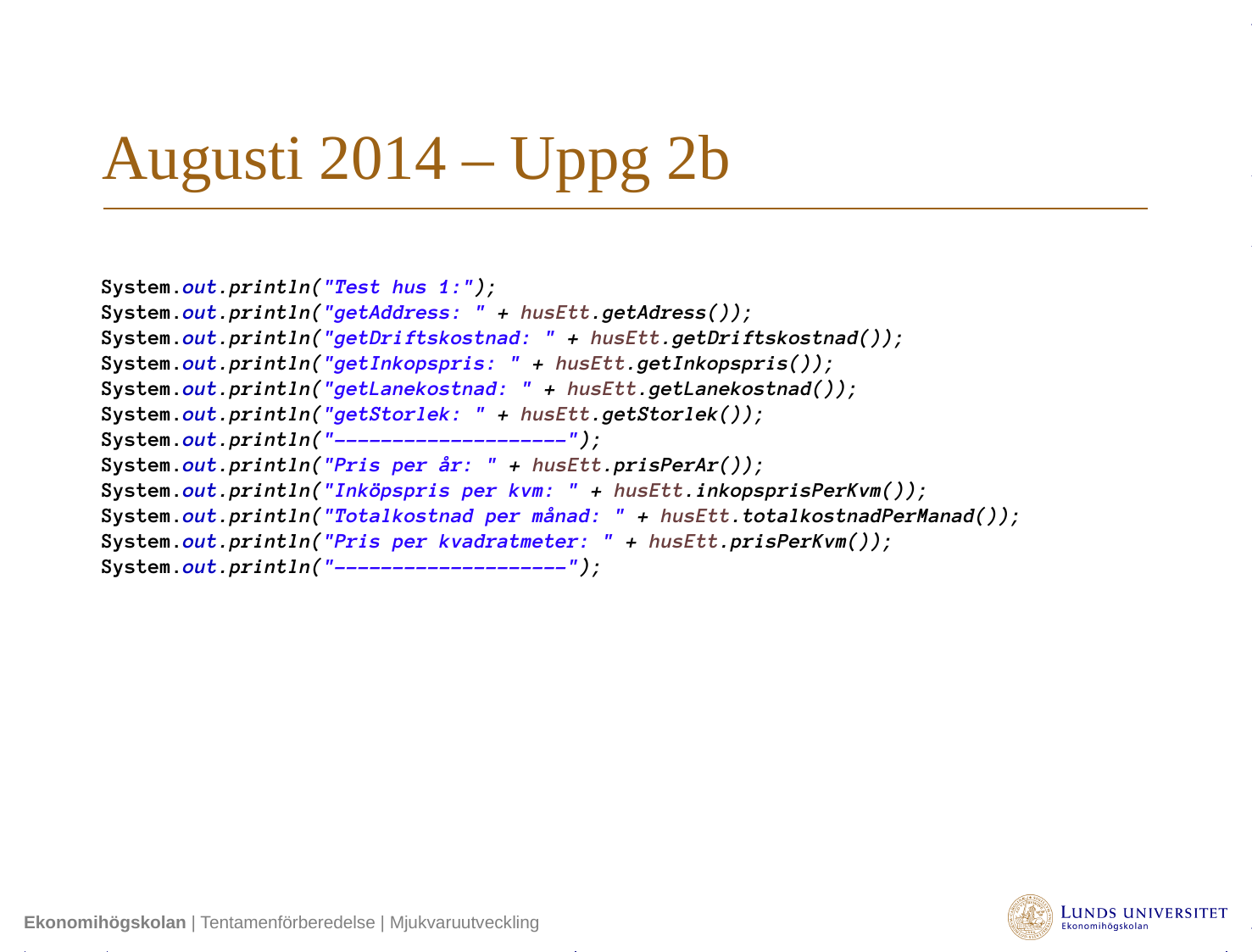

# Augusti 2014 – Uppg 2b

System.out.println("Test hus 1:");
System.out.println("getAddress: " + husEtt.getAdress());
System.out.println("getDriftskostnad: " + husEtt.getDriftskostnad());
System.out.println("getInkopspris: " + husEtt.getInkopspris());
System.out.println("getLanekostnad: " + husEtt.getLanekostnad());
System.out.println("getStorlek: " + husEtt.getStorlek());
System.out.println("--------------------");
System.out.println("Pris per år: " + husEtt.prisPerAr());
System.out.println("Inköpspris per kvm: " + husEtt.inkopsprisPerKvm());
System.out.println("Totalkostnad per månad: " + husEtt.totalkostnadPerManad());
System.out.println("Pris per kvadratmeter: " + husEtt.prisPerKvm());
System.out.println("--------------------");